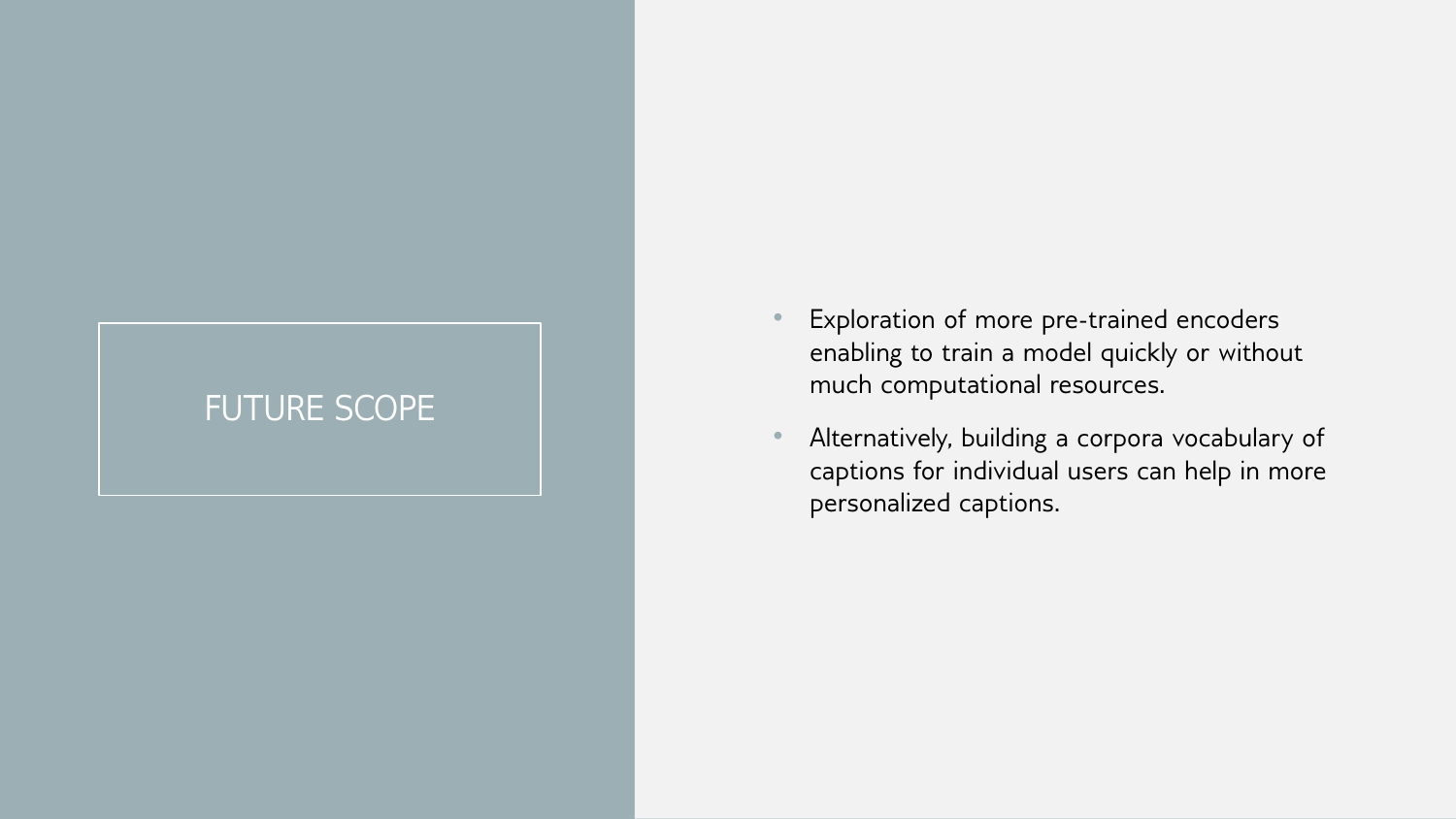

Exploration of more pre-trained encoders enabling to train a model quickly or without much computational resources.
Alternatively, building a corpora vocabulary of captions for individual users can help in more personalized captions.
# FUTURE SCOPE